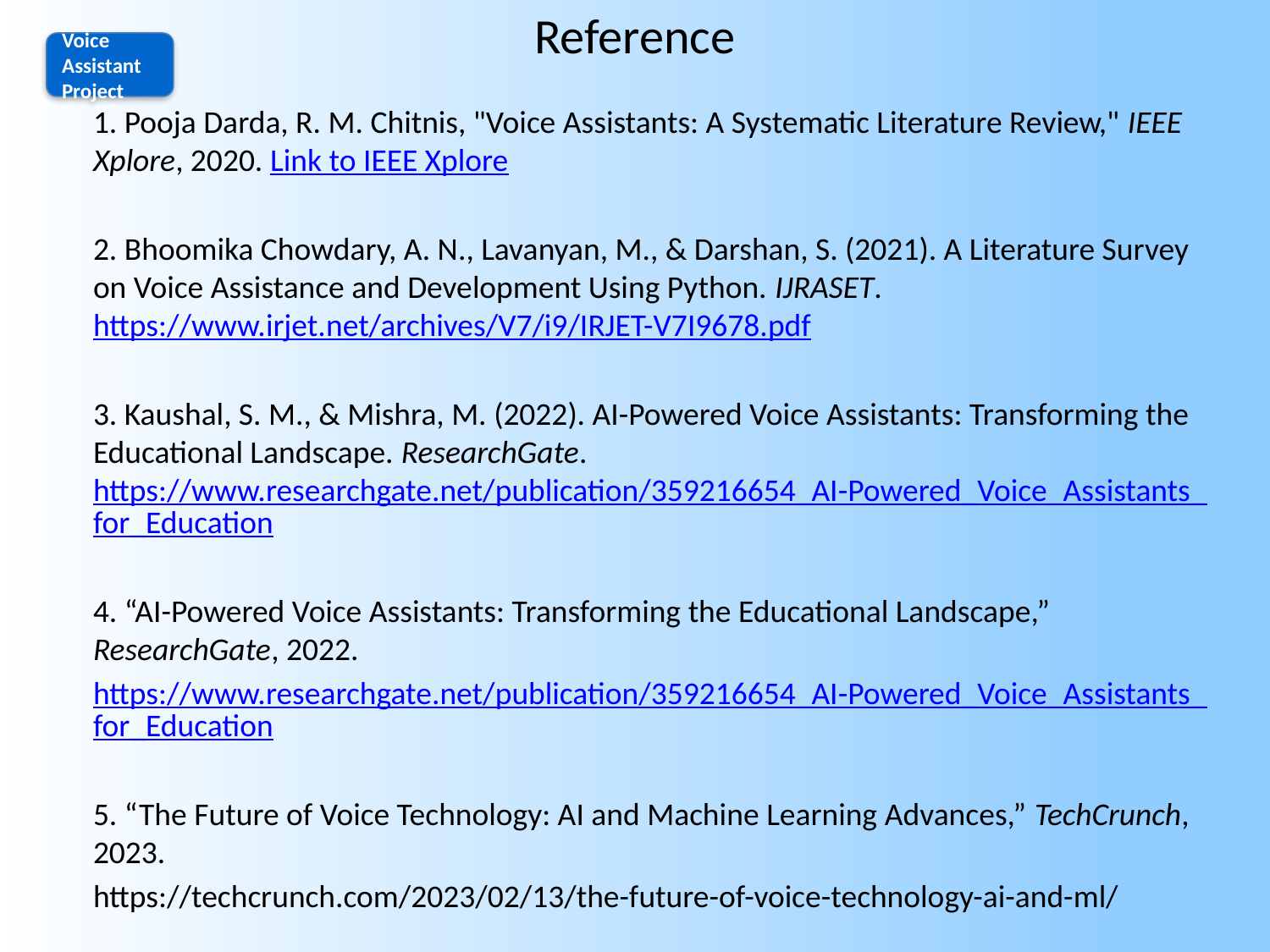

# Reference
Voice Assistant Project
1. Pooja Darda, R. M. Chitnis, "Voice Assistants: A Systematic Literature Review," IEEE Xplore, 2020. Link to IEEE Xplore

2. Bhoomika Chowdary, A. N., Lavanyan, M., & Darshan, S. (2021). A Literature Survey on Voice Assistance and Development Using Python. IJRASET. https://www.irjet.net/archives/V7/i9/IRJET-V7I9678.pdf

3. Kaushal, S. M., & Mishra, M. (2022). AI-Powered Voice Assistants: Transforming the Educational Landscape. ResearchGate. https://www.researchgate.net/publication/359216654_AI-Powered_Voice_Assistants_for_Education

4. “AI-Powered Voice Assistants: Transforming the Educational Landscape,” ResearchGate, 2022.
https://www.researchgate.net/publication/359216654_AI-Powered_Voice_Assistants_for_Education

5. “The Future of Voice Technology: AI and Machine Learning Advances,” TechCrunch, 2023.
https://techcrunch.com/2023/02/13/the-future-of-voice-technology-ai-and-ml/